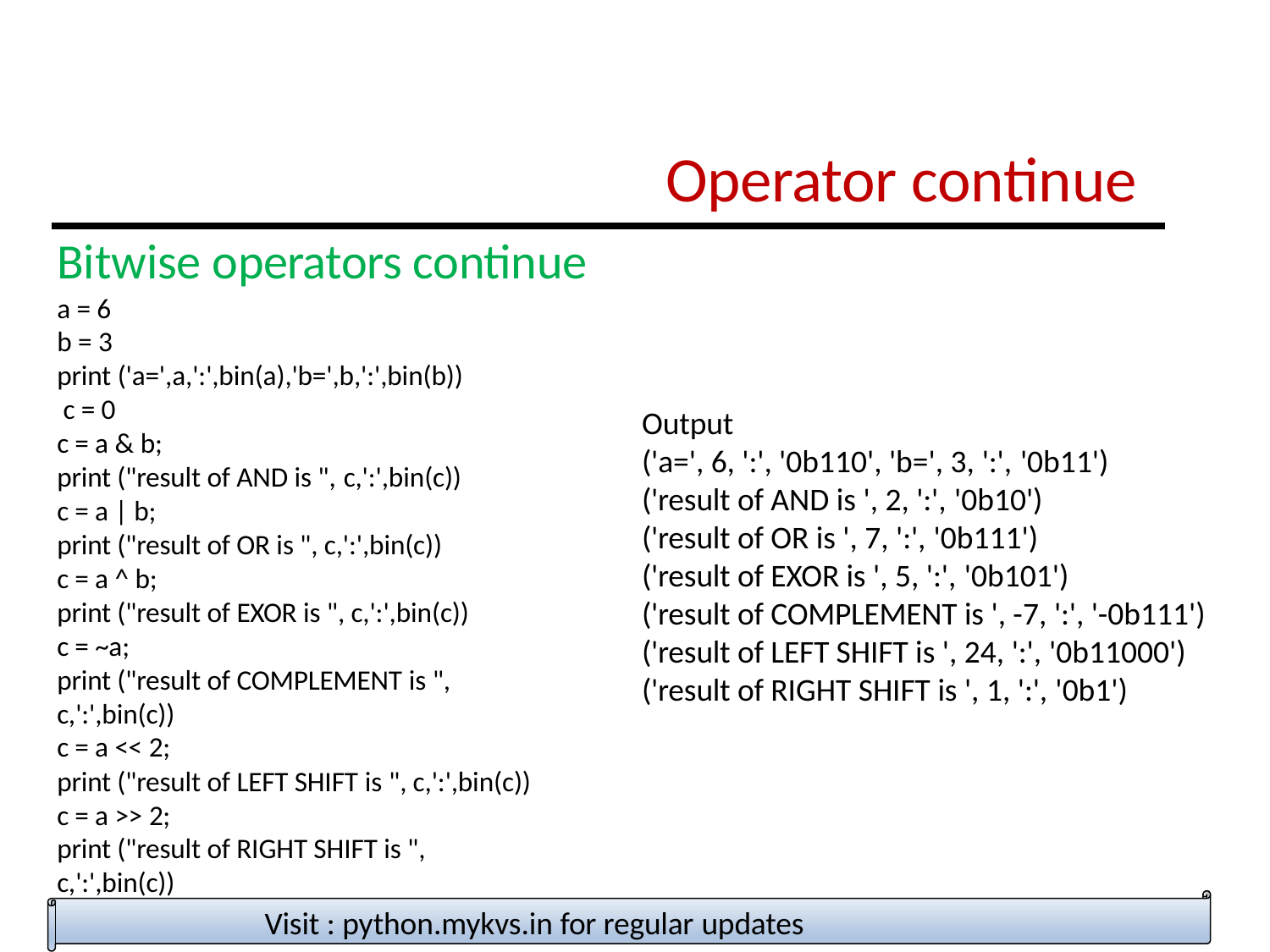

# Operator continue

Bitwise operators continue
a = 6
b = 3
print ('a=',a,':',bin(a),'b=',b,':',bin(b))  c = 0
c = a & b;
print ("result of AND is ", c,':',bin(c))
c = a | b;
print ("result of OR is ", c,':',bin(c))  c = a ^ b;
print ("result of EXOR is ", c,':',bin(c))  c = ~a;
print ("result of COMPLEMENT is ", c,':',bin(c))
c = a << 2;
print ("result of LEFT SHIFT is ", c,':',bin(c))  c = a >> 2;
print ("result of RIGHT SHIFT is ", c,':',bin(c))
Output
('a=', 6, ':', '0b110', 'b=', 3, ':', '0b11')
('result of AND is ', 2, ':', '0b10')
('result of OR is ', 7, ':', '0b111')
('result of EXOR is ', 5, ':', '0b101')
('result of COMPLEMENT is ', -7, ':', '-0b111')  ('result of LEFT SHIFT is ', 24, ':', '0b11000')
('result of RIGHT SHIFT is ', 1, ':', '0b1')

Visit : python.mykvs.in for regular updates